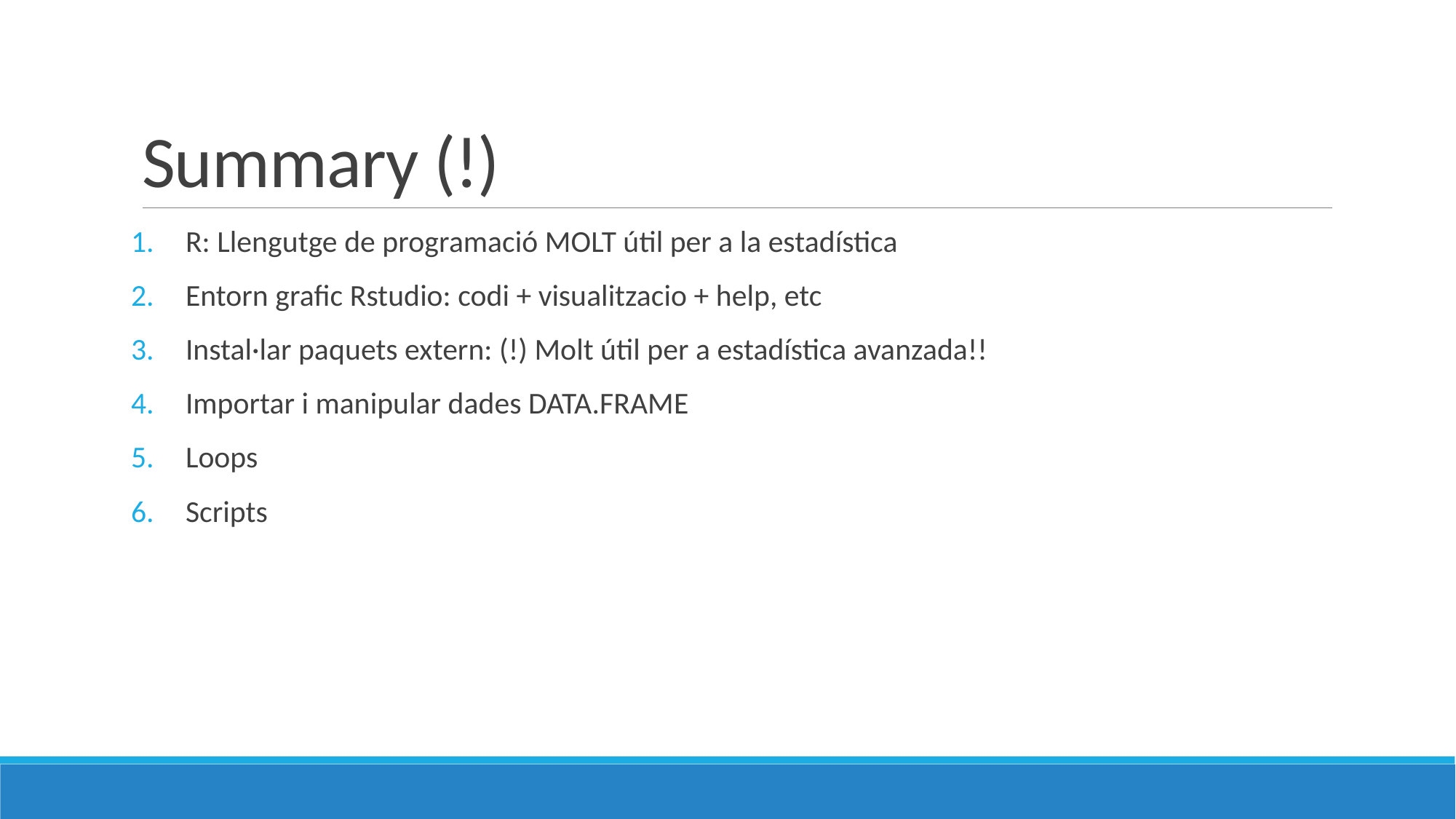

# Summary (!)
R: Llengutge de programació MOLT útil per a la estadística
Entorn grafic Rstudio: codi + visualitzacio + help, etc
Instal·lar paquets extern: (!) Molt útil per a estadística avanzada!!
Importar i manipular dades DATA.FRAME
Loops
Scripts